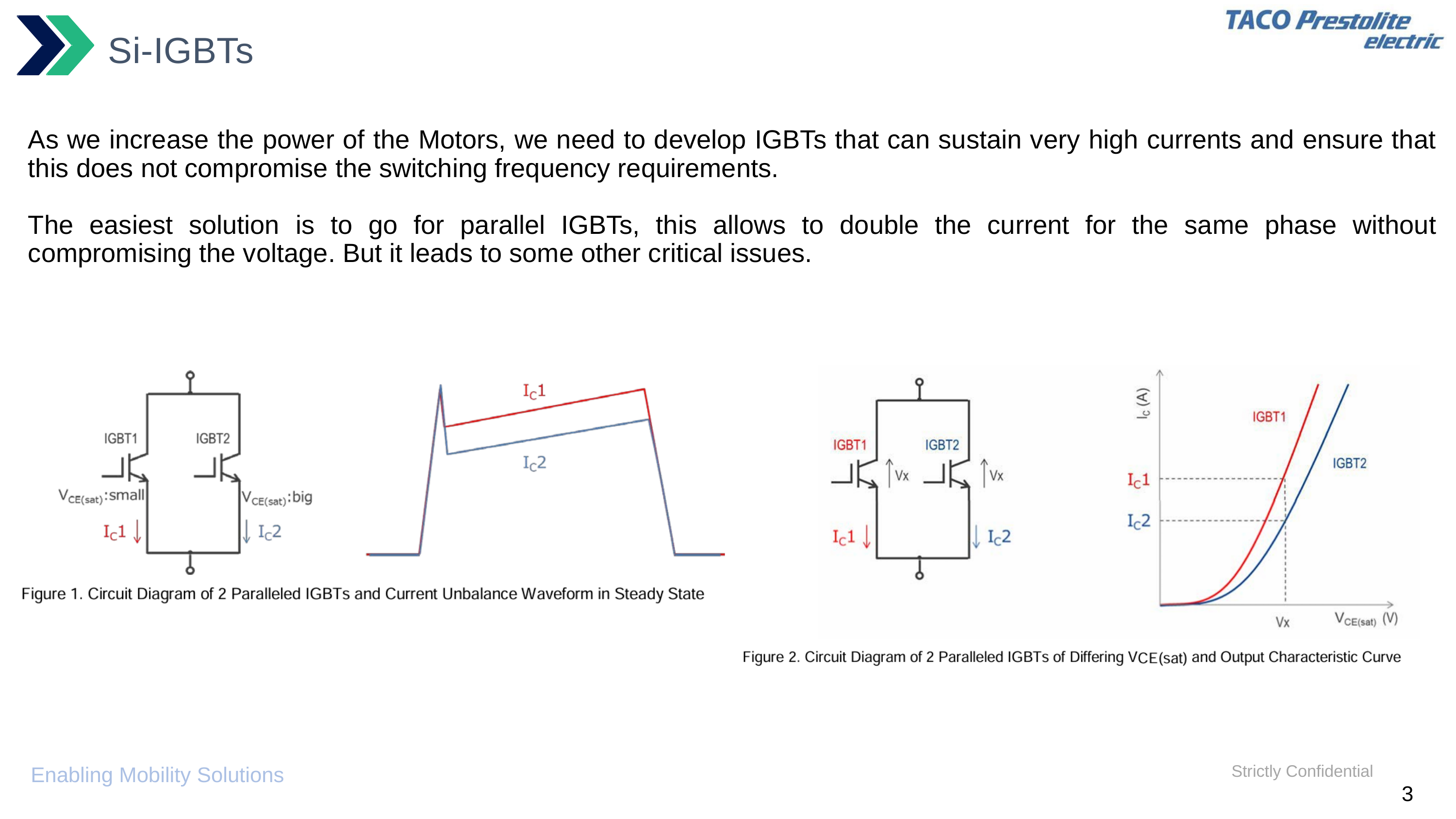

Si-IGBTs
As we increase the power of the Motors, we need to develop IGBTs that can sustain very high currents and ensure that this does not compromise the switching frequency requirements.

The easiest solution is to go for parallel IGBTs, this allows to double the current for the same phase without compromising the voltage. But it leads to some other critical issues.

Strictly Confidential
Enabling Mobility Solutions
3